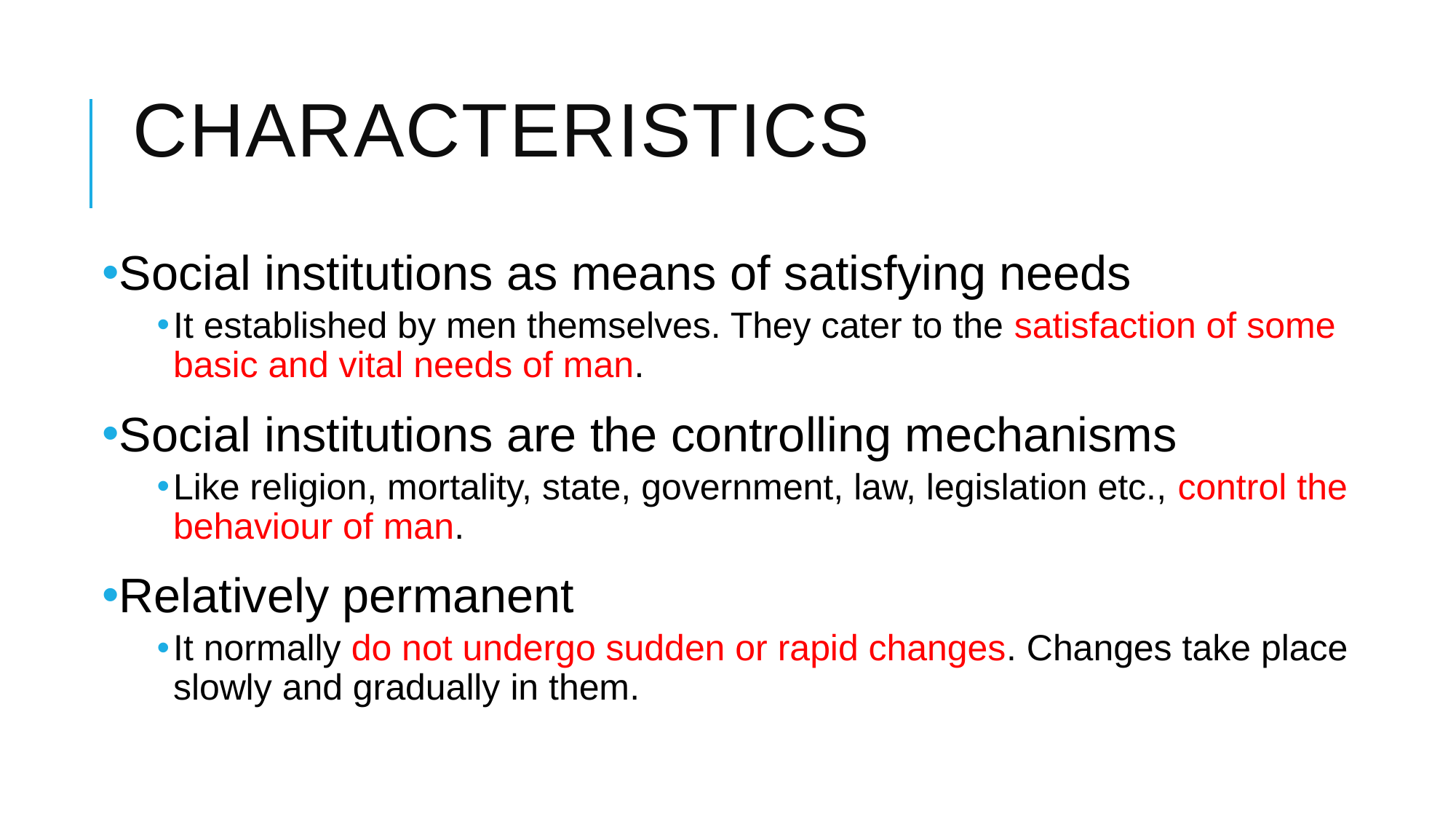

# Characteristics
Social institutions as means of satisfying needs
It established by men themselves. They cater to the satisfaction of some basic and vital needs of man.
Social institutions are the controlling mechanisms
Like religion, mortality, state, government, law, legislation etc., control the behaviour of man.
Relatively permanent
It normally do not undergo sudden or rapid changes. Changes take place slowly and gradually in them.